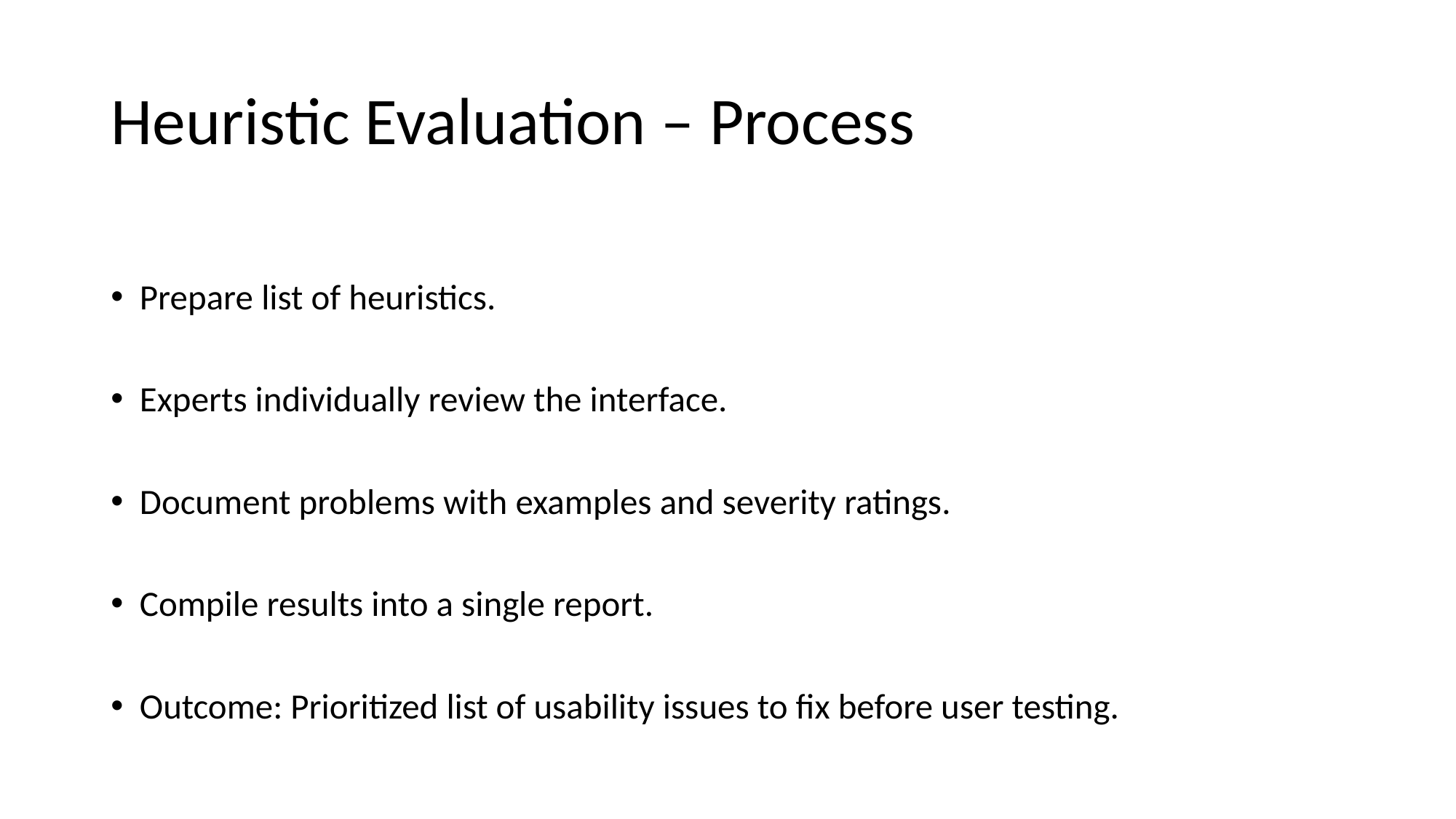

# Heuristic Evaluation – Process

Prepare list of heuristics.

Experts individually review the interface.

Document problems with examples and severity ratings.

Compile results into a single report.

Outcome: Prioritized list of usability issues to fix before user testing.